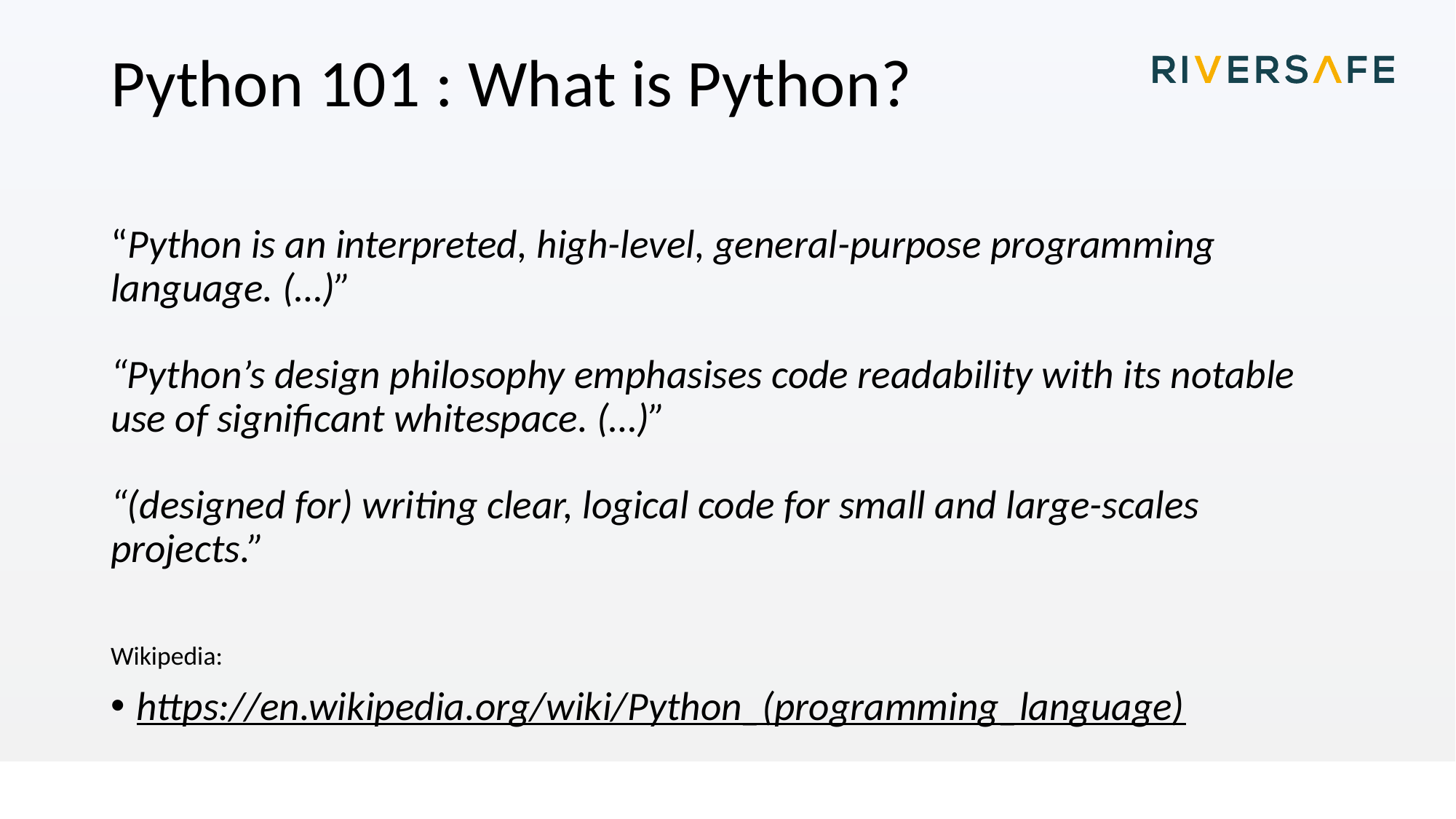

# Python 101 : What is Python?
“Python is an interpreted, high-level, general-purpose programming language. (…)”
“Python’s design philosophy emphasises code readability with its notable use of significant whitespace. (…)”
“(designed for) writing clear, logical code for small and large-scales projects.”

Wikipedia:
https://en.wikipedia.org/wiki/Python_(programming_language)